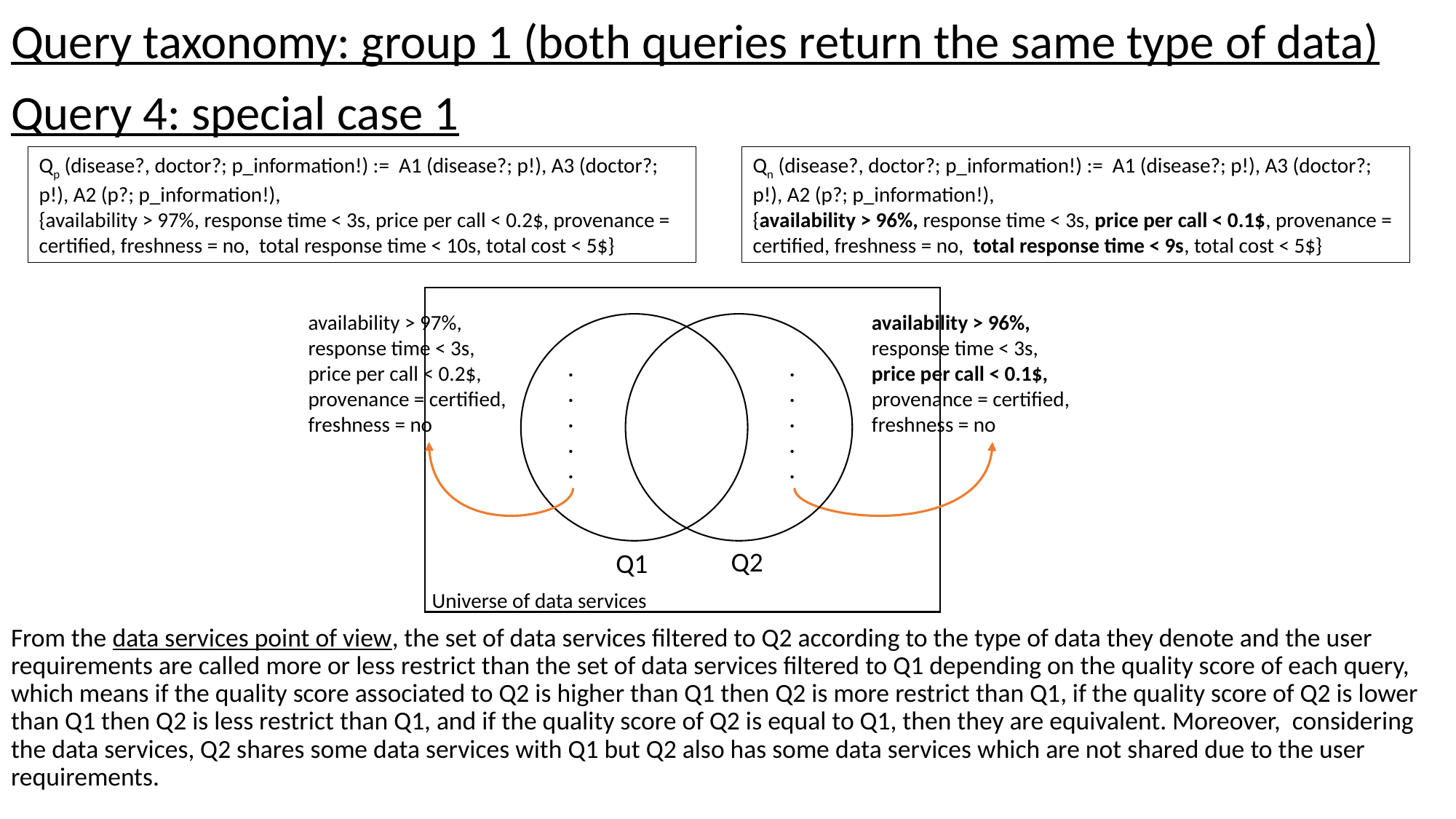

# Query taxonomy: group 1 (both queries return the same type of data)
Query 4: special case 1
Qp (disease?, doctor?; p_information!) :=  A1 (disease?; p!), A3 (doctor?; p!), A2 (p?; p_information!),
{availability > 97%, response time < 3s, price per call < 0.2$, provenance = certified, freshness = no,  total response time < 10s, total cost < 5$}
Qn (disease?, doctor?; p_information!) :=  A1 (disease?; p!), A3 (doctor?; p!), A2 (p?; p_information!),
{availability > 96%, response time < 3s, price per call < 0.1$, provenance = certified, freshness = no,  total response time < 9s, total cost < 5$}

availability > 97%,
response time < 3s,
price per call < 0.2$,
provenance = certified,
freshness = no
availability > 96%,
response time < 3s,
price per call < 0.1$,
provenance = certified,
freshness = no

.
.
.
.
.
.
.
.
.
.
Q2
Q1
Universe of data services
From the data services point of view, the set of data services filtered to Q2 according to the type of data they denote and the user requirements are called more or less restrict than the set of data services filtered to Q1 depending on the quality score of each query, which means if the quality score associated to Q2 is higher than Q1 then Q2 is more restrict than Q1, if the quality score of Q2 is lower than Q1 then Q2 is less restrict than Q1, and if the quality score of Q2 is equal to Q1, then they are equivalent. Moreover,  considering the data services, Q2 shares some data services with Q1 but Q2 also has some data services which are not shared due to the user requirements.